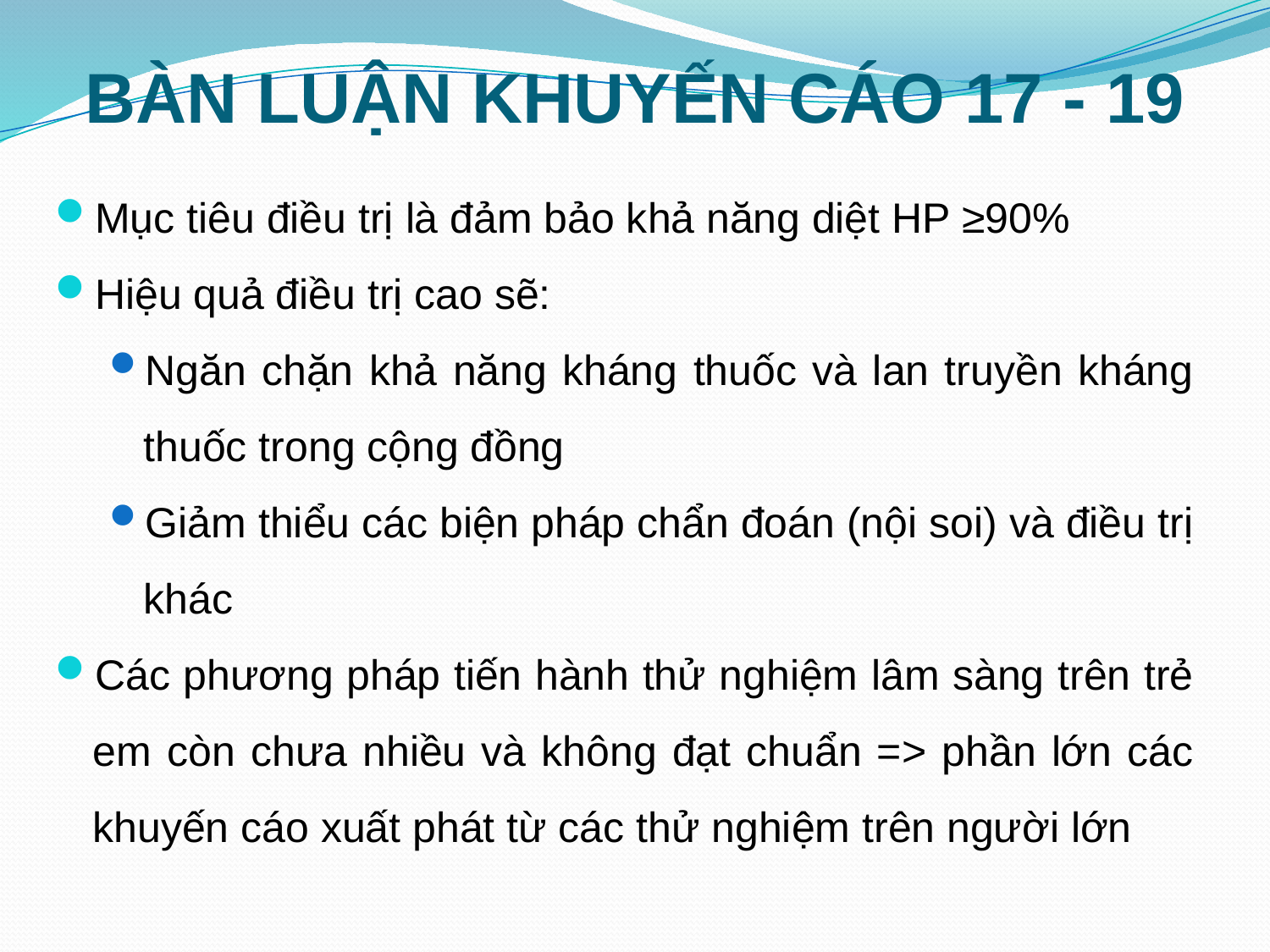

# BÀN LUẬN KHUYẾN CÁO 17 - 19
Mục tiêu điều trị là đảm bảo khả năng diệt HP ≥90%
Hiệu quả điều trị cao sẽ:
Ngăn chặn khả năng kháng thuốc và lan truyền kháng thuốc trong cộng đồng
Giảm thiểu các biện pháp chẩn đoán (nội soi) và điều trị khác
Các phương pháp tiến hành thử nghiệm lâm sàng trên trẻ em còn chưa nhiều và không đạt chuẩn => phần lớn các khuyến cáo xuất phát từ các thử nghiệm trên người lớn